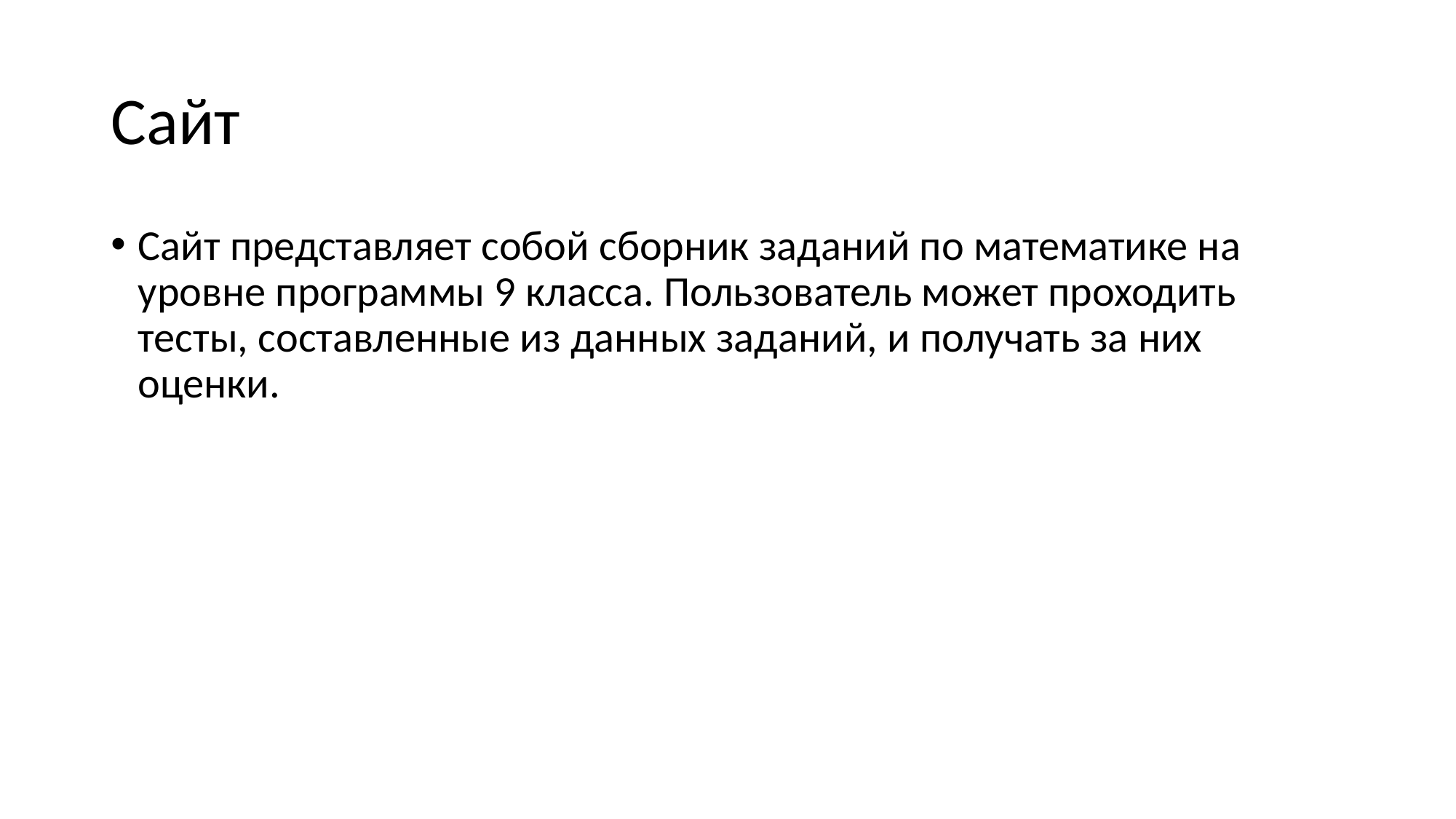

# Сайт
Сайт представляет собой сборник заданий по математике на уровне программы 9 класса. Пользователь может проходить тесты, составленные из данных заданий, и получать за них оценки.